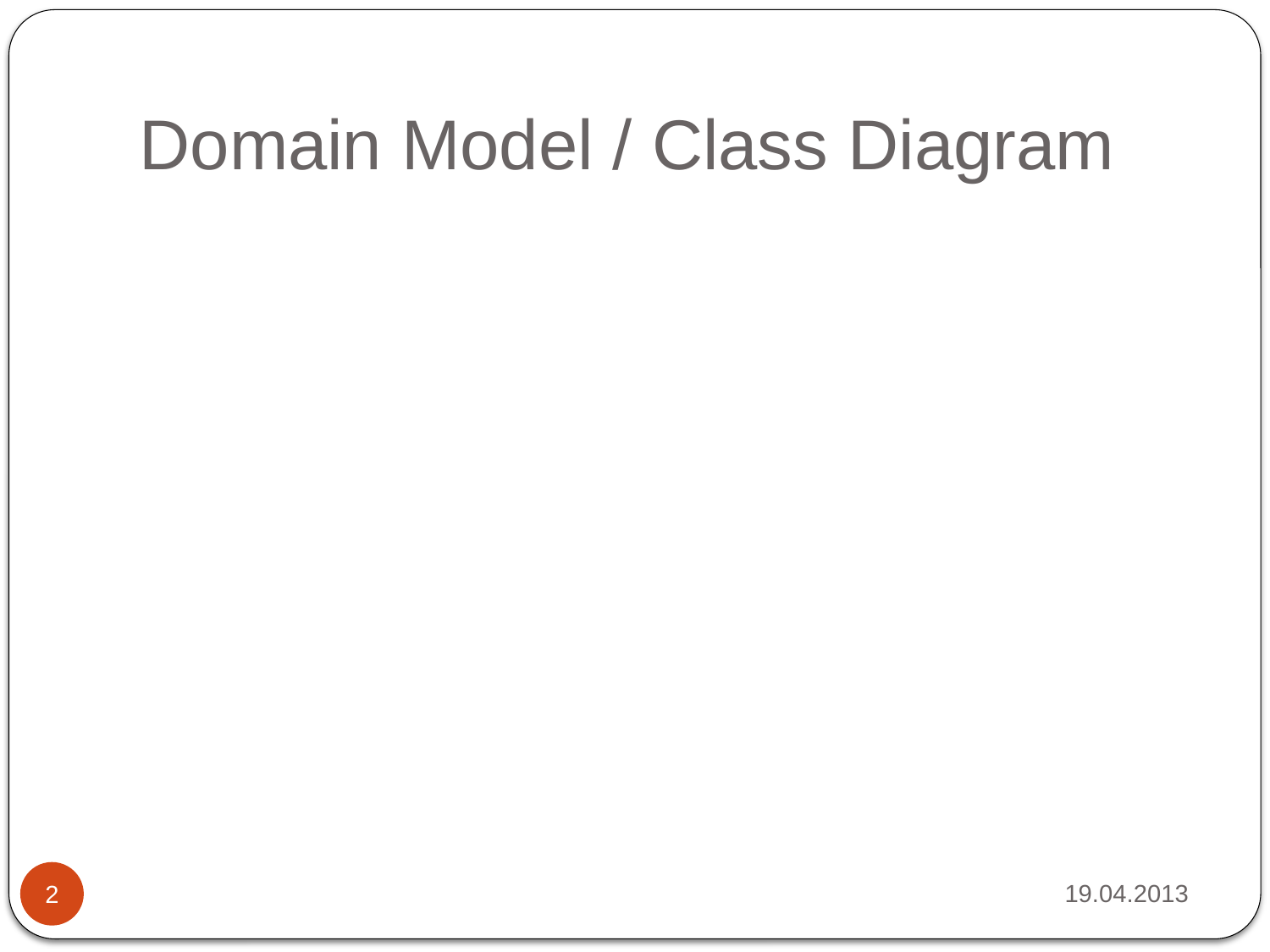

# Domain Model / Class Diagram

19.04.2013
2